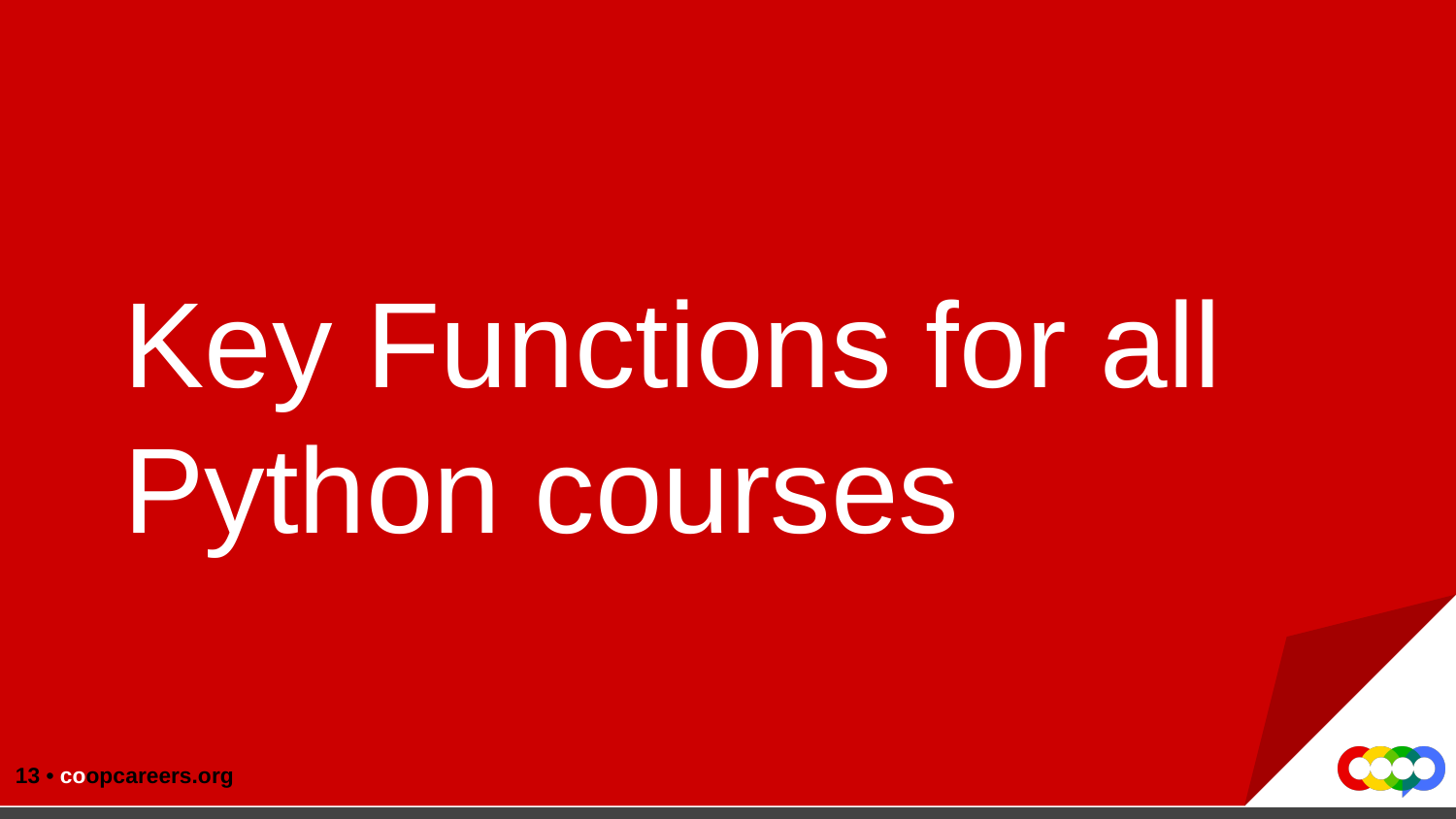

# Key Functions for all Python courses
13 • coopcareers.org